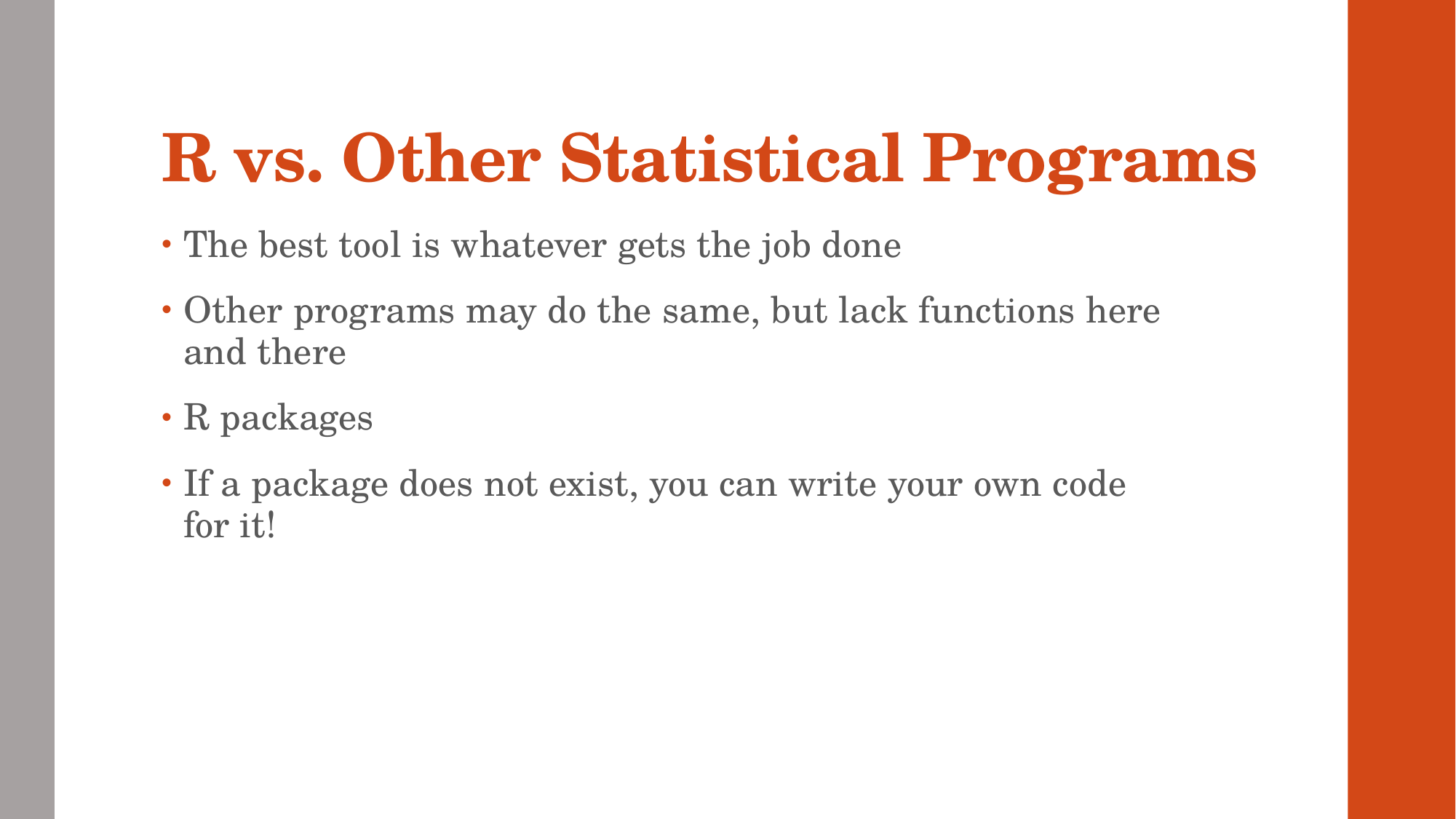

# R vs. Other Statistical Programs
The best tool is whatever gets the job done
Other programs may do the same, but lack functions here and there
R packages
If a package does not exist, you can write your own code for it!